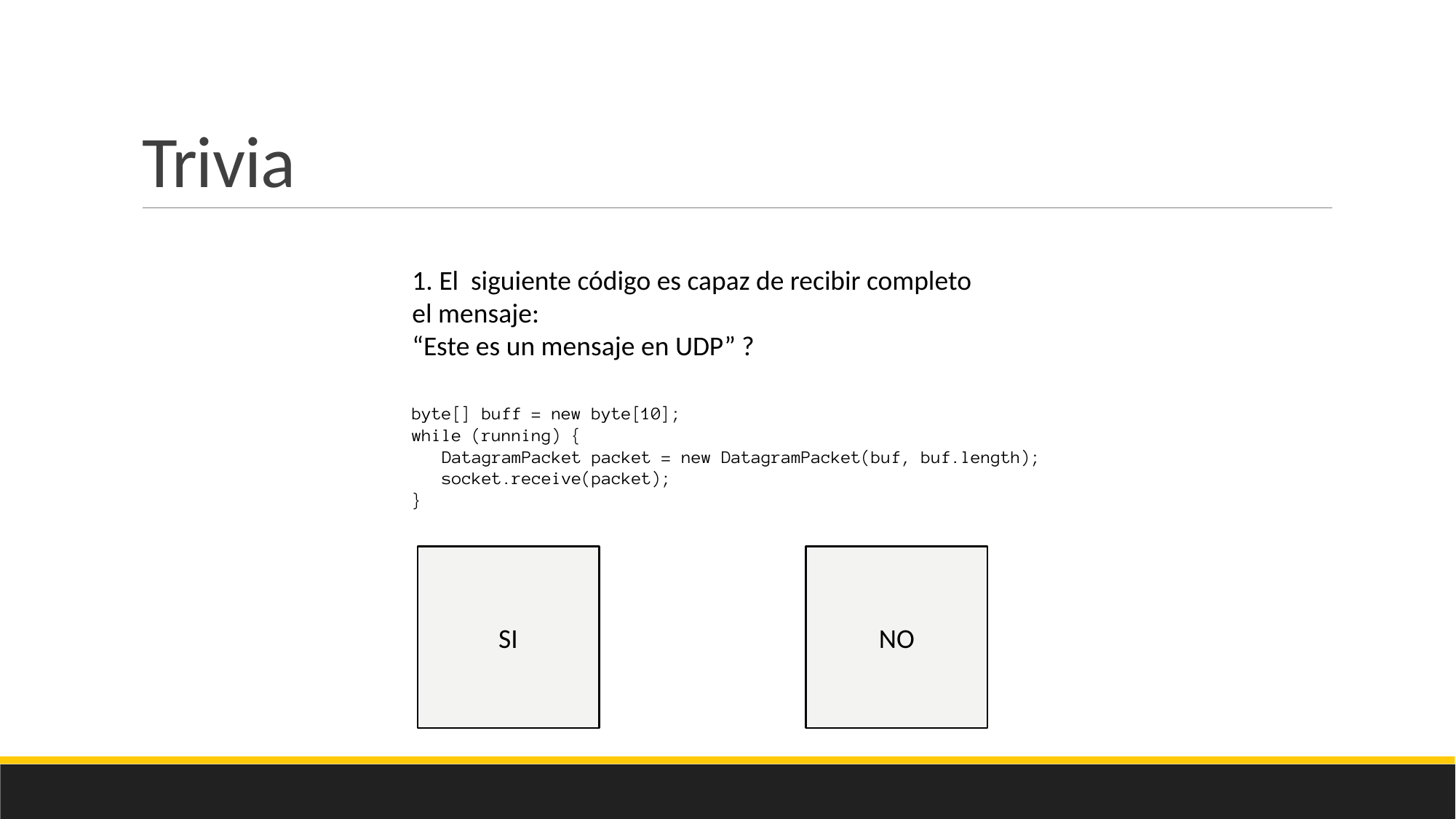

# Trivia
1. El  siguiente código es capaz de recibir completo el mensaje:
“Este es un mensaje en UDP” ?
byte[] buff = new byte[10];
while (running) {
   DatagramPacket packet = new DatagramPacket(buf, buf.length);
   socket.receive(packet);
}
SI
NO